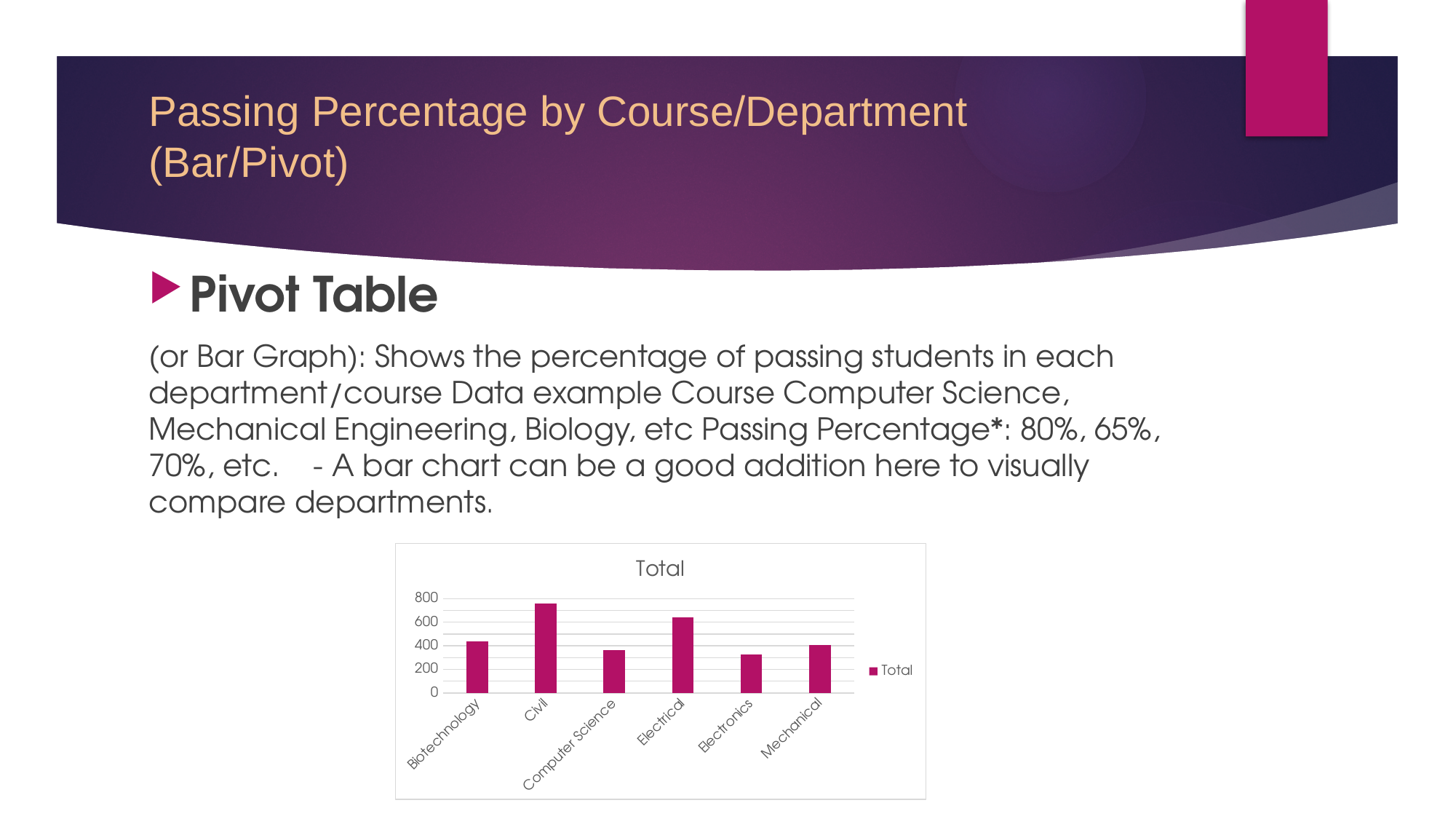

# Passing Percentage by Course/Department (Bar/Pivot)
Pivot Table
(or Bar Graph): Shows the percentage of passing students in each department/course Data example Course Computer Science, Mechanical Engineering, Biology, etc Passing Percentage*: 80%, 65%, 70%, etc.    - A bar chart can be a good addition here to visually compare departments.

### Chart:

| Category | Total |
|---|---|
| Biotechnology | 435.0 |
| Civil | 761.0 |
| Computer Science | 362.0 |
| Electrical | 644.0 |
| Electronics | 329.0 |
| Mechanical | 405.0 |